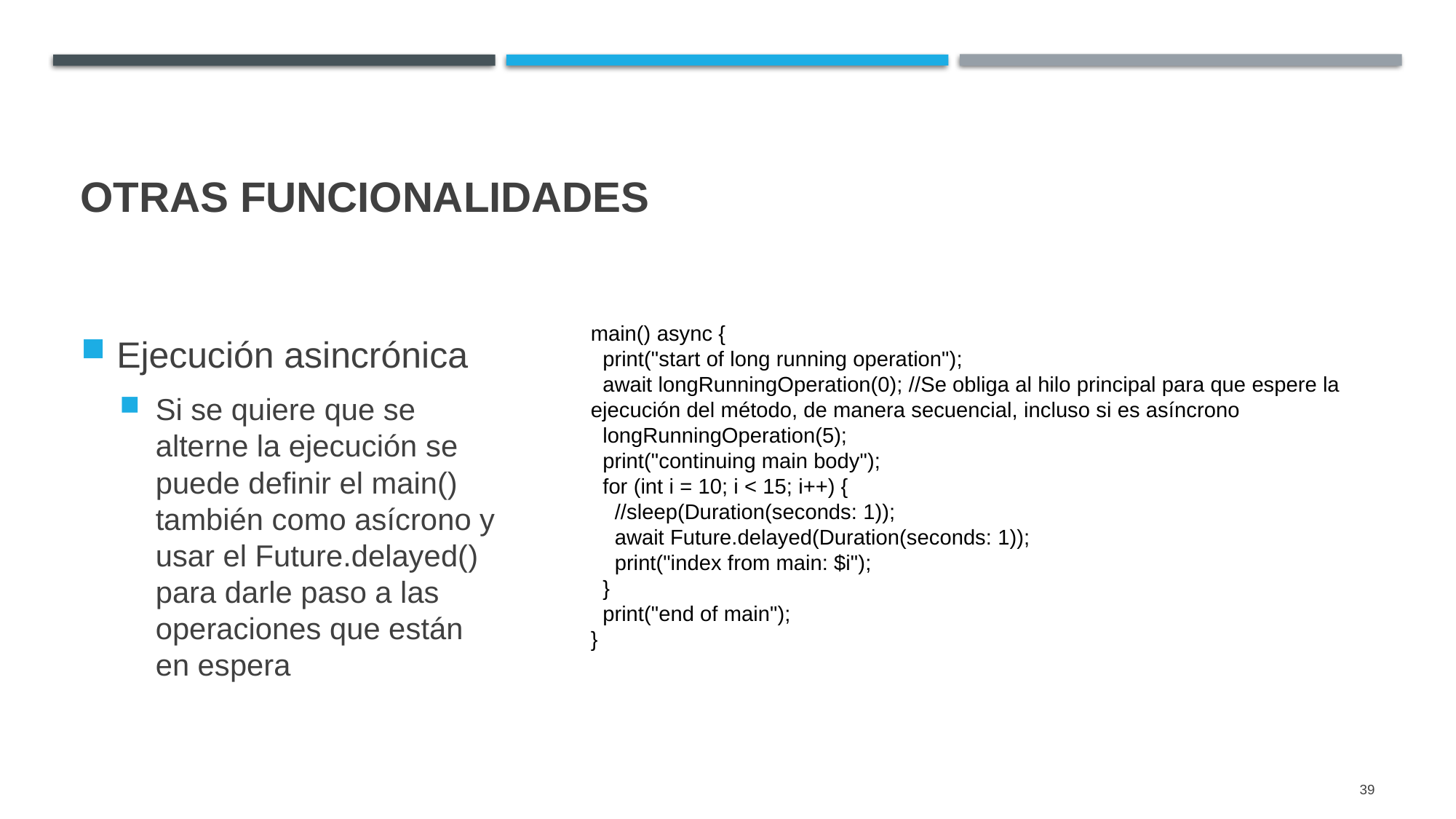

# Otras funcionalidades
Ejecución asincrónica
Si se quiere que se alterne la ejecución se puede definir el main() también como asícrono y usar el Future.delayed() para darle paso a las operaciones que están en espera

main() async {
  print("start of long running operation");
  await longRunningOperation(0); //Se obliga al hilo principal para que espere la ejecución del método, de manera secuencial, incluso si es asíncrono
  longRunningOperation(5);
  print("continuing main body");
  for (int i = 10; i < 15; i++) {
    //sleep(Duration(seconds: 1));
    await Future.delayed(Duration(seconds: 1));
    print("index from main: $i");
  }
  print("end of main");
}
39